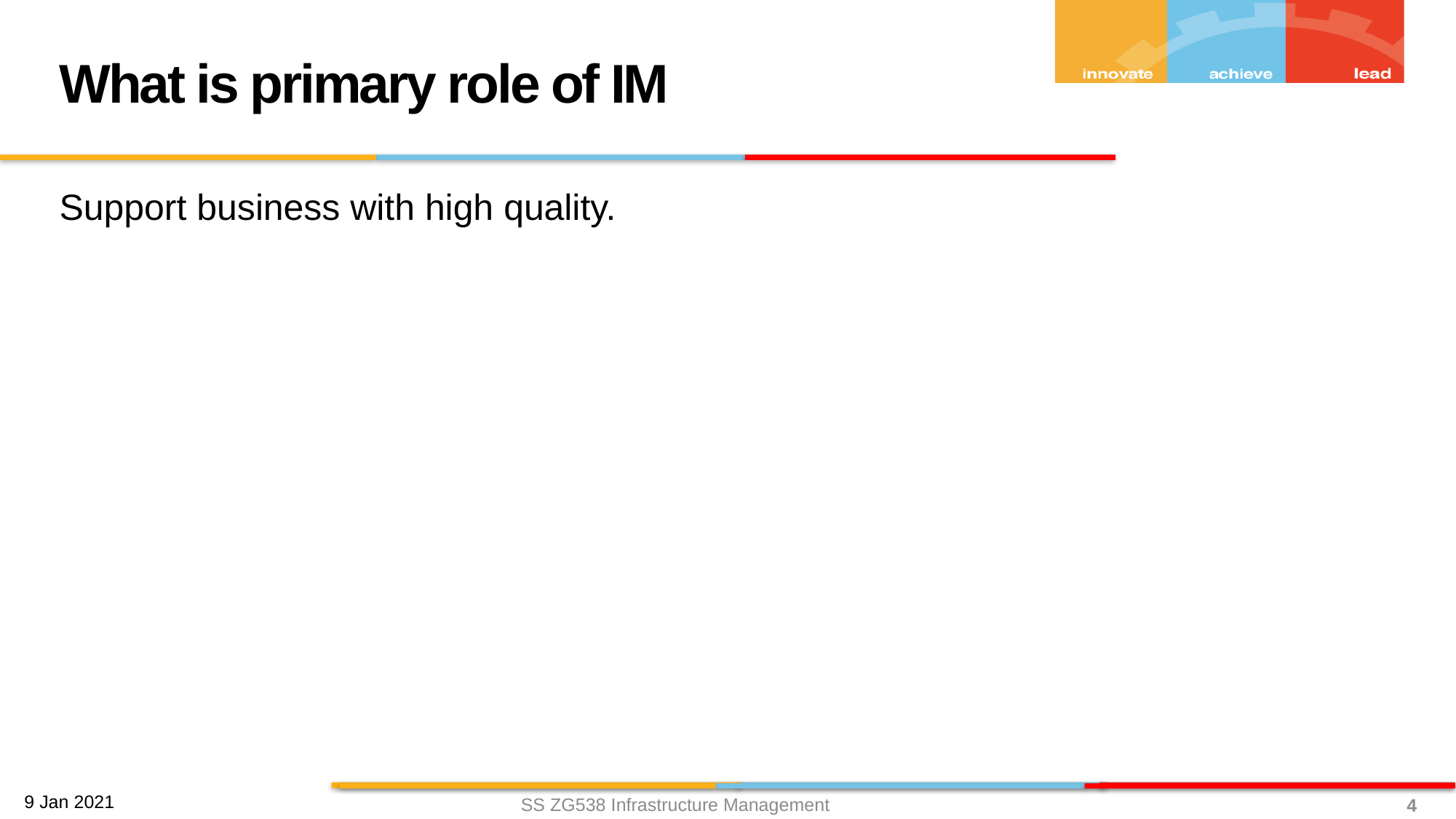

What is primary role of IM
Support business with high quality.
SS ZG538 Infrastructure Management
4